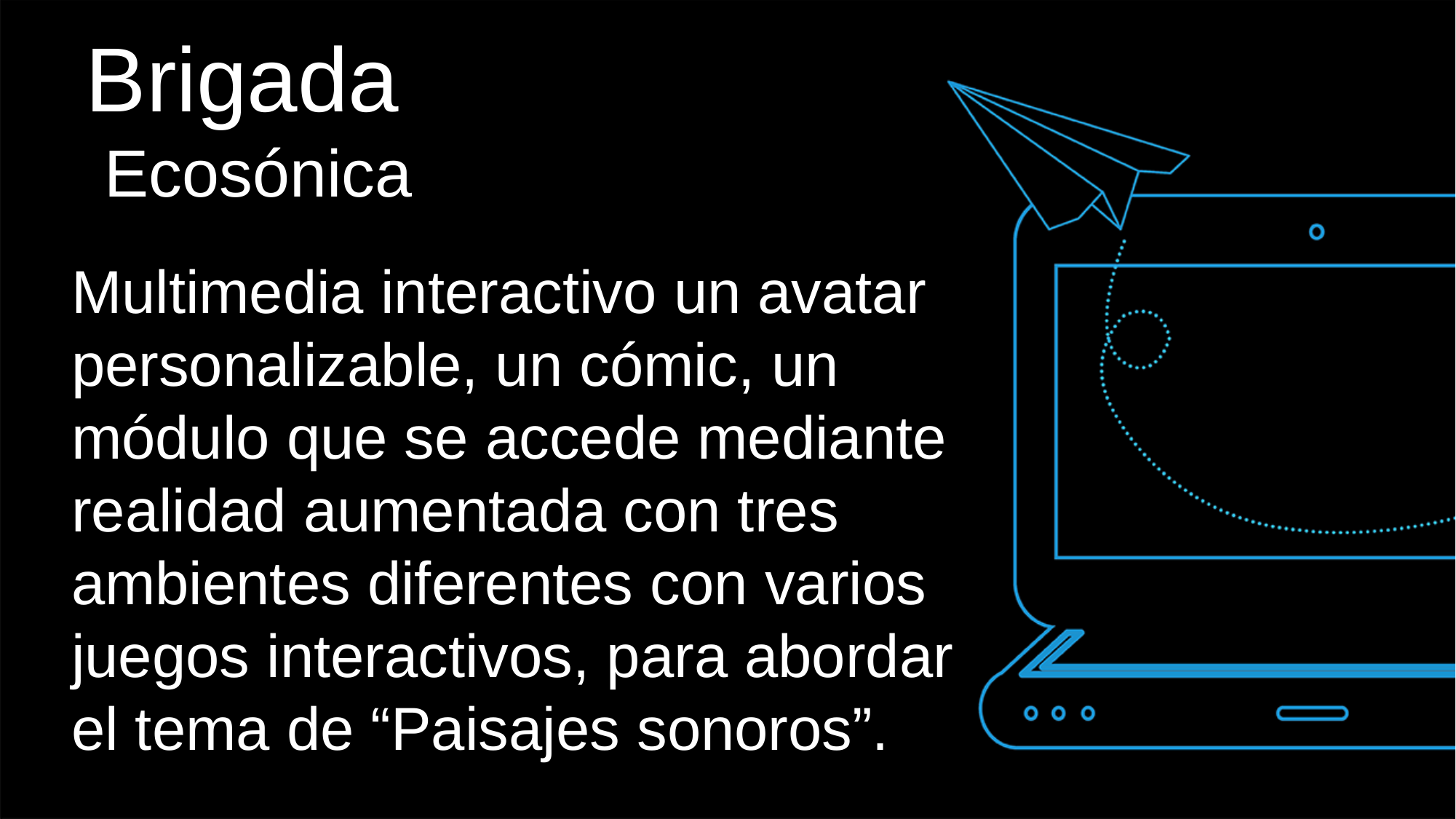

Brigada
 Ecosónica
Multimedia interactivo un avatar personalizable, un cómic, un módulo que se accede mediante realidad aumentada con tres ambientes diferentes con varios juegos interactivos, para abordar el tema de “Paisajes sonoros”.